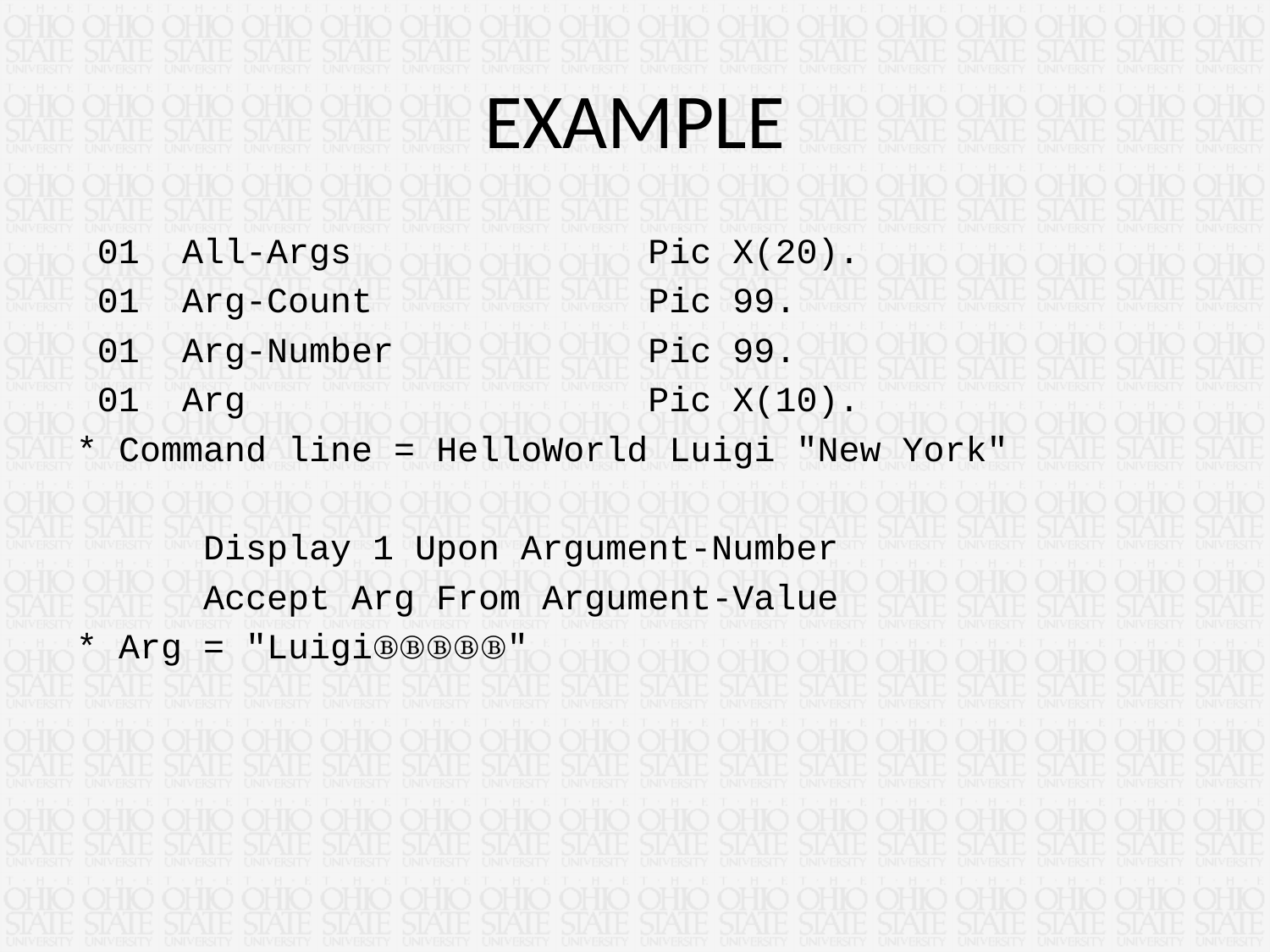

# EXAMPLE
 01  All-Args              Pic X(20).
 01  Arg-Count             Pic 99.
 01  Arg-Number            Pic 99.
 01  Arg                   Pic X(10).
* Command line = HelloWorld Luigi "New York"

      Display 1 Upon Argument-Number
	Accept Arg From Argument-Value
* Arg = "LuigiⒷⒷⒷⒷⒷ"